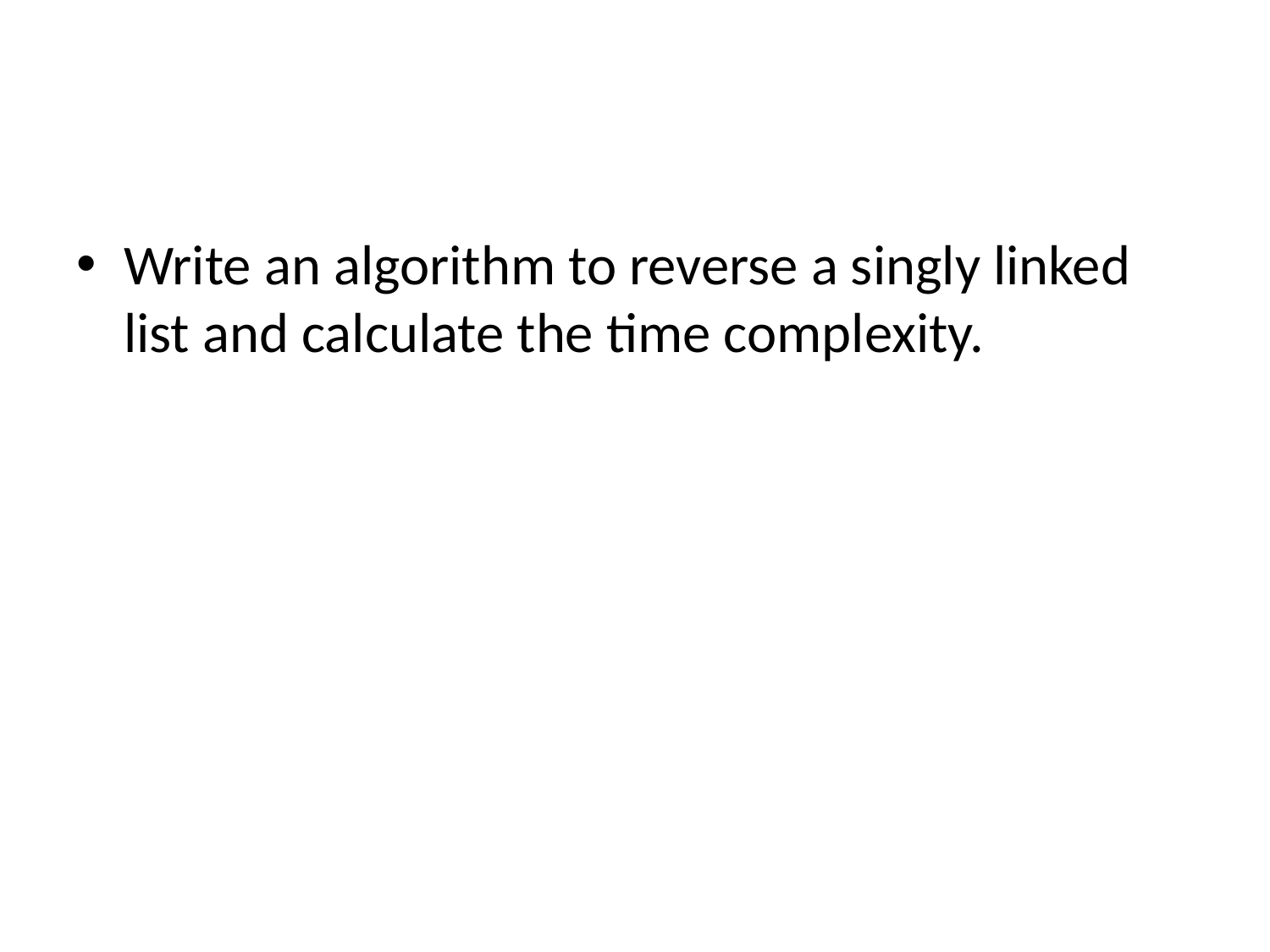

Write an algorithm to reverse a singly linked list and calculate the time complexity.